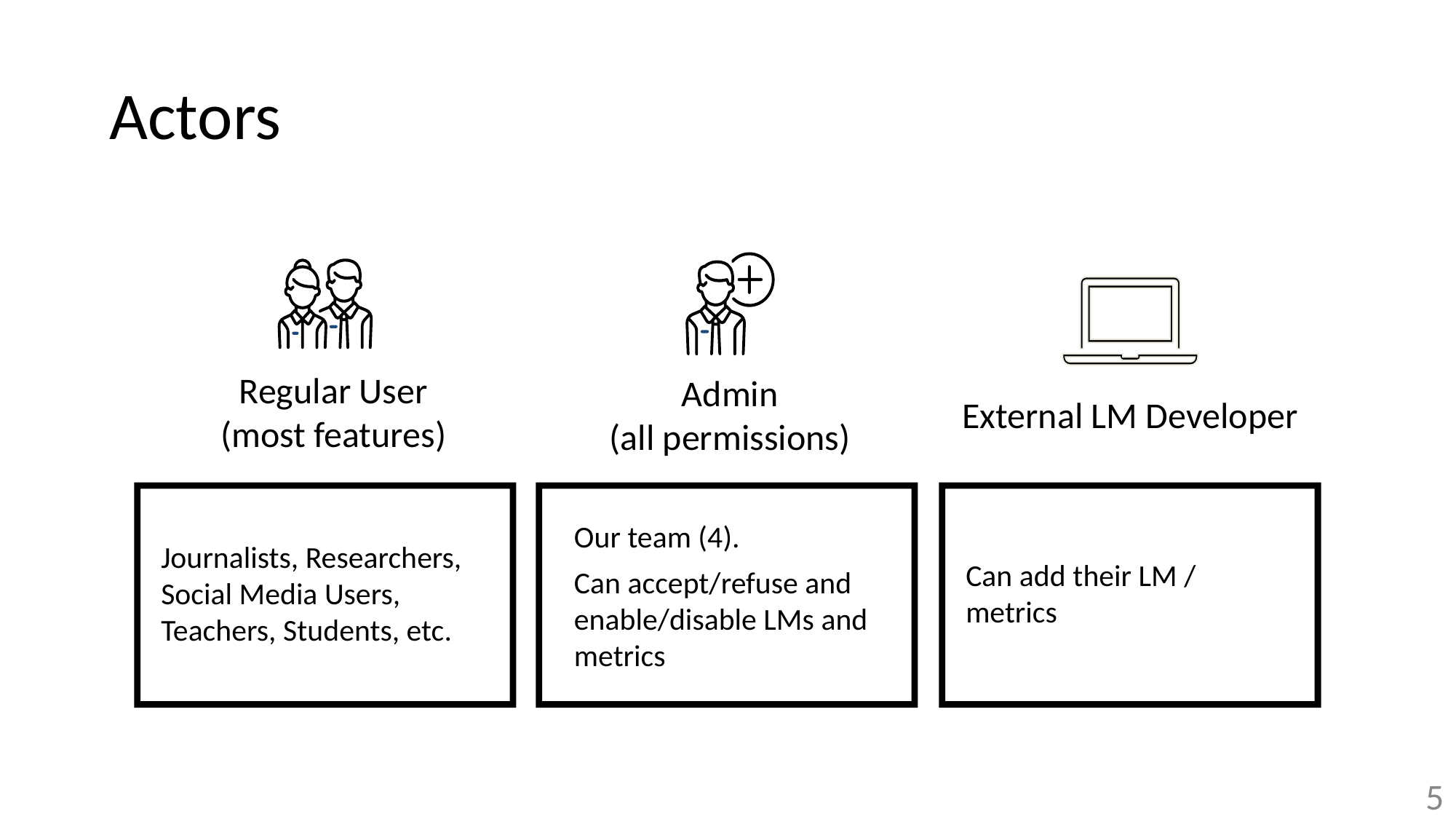

# Actors

Regular User
(most features)
Admin
(all permissions)
External LM Developer

Journalists, Researchers, Social Media Users, Teachers, Students, etc.
Can add their LM / metrics
Our team (4).
Can accept/refuse and enable/disable LMs and metrics
5